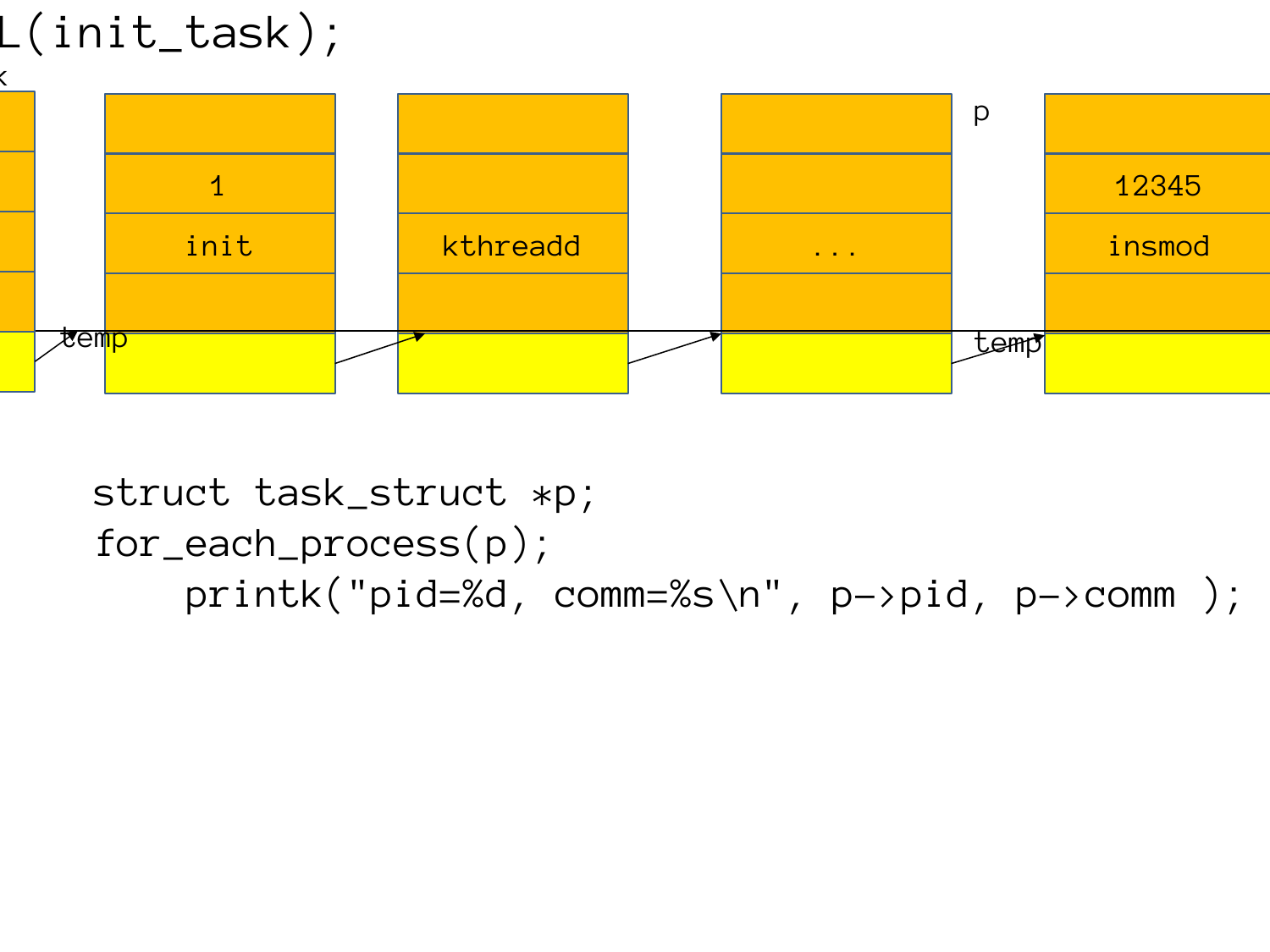

struct task_struct init_task = ...;
EXPORT_SYMBOL(init_task);
init_task
p

0
1

12345
pid
swapper
init
kthreadd
...
insmod
comm

temp
temp

tasks
struct task_struct *p;
for_each_process(p);
    printk("pid=%d, comm=%s\n", p->pid, p->comm );